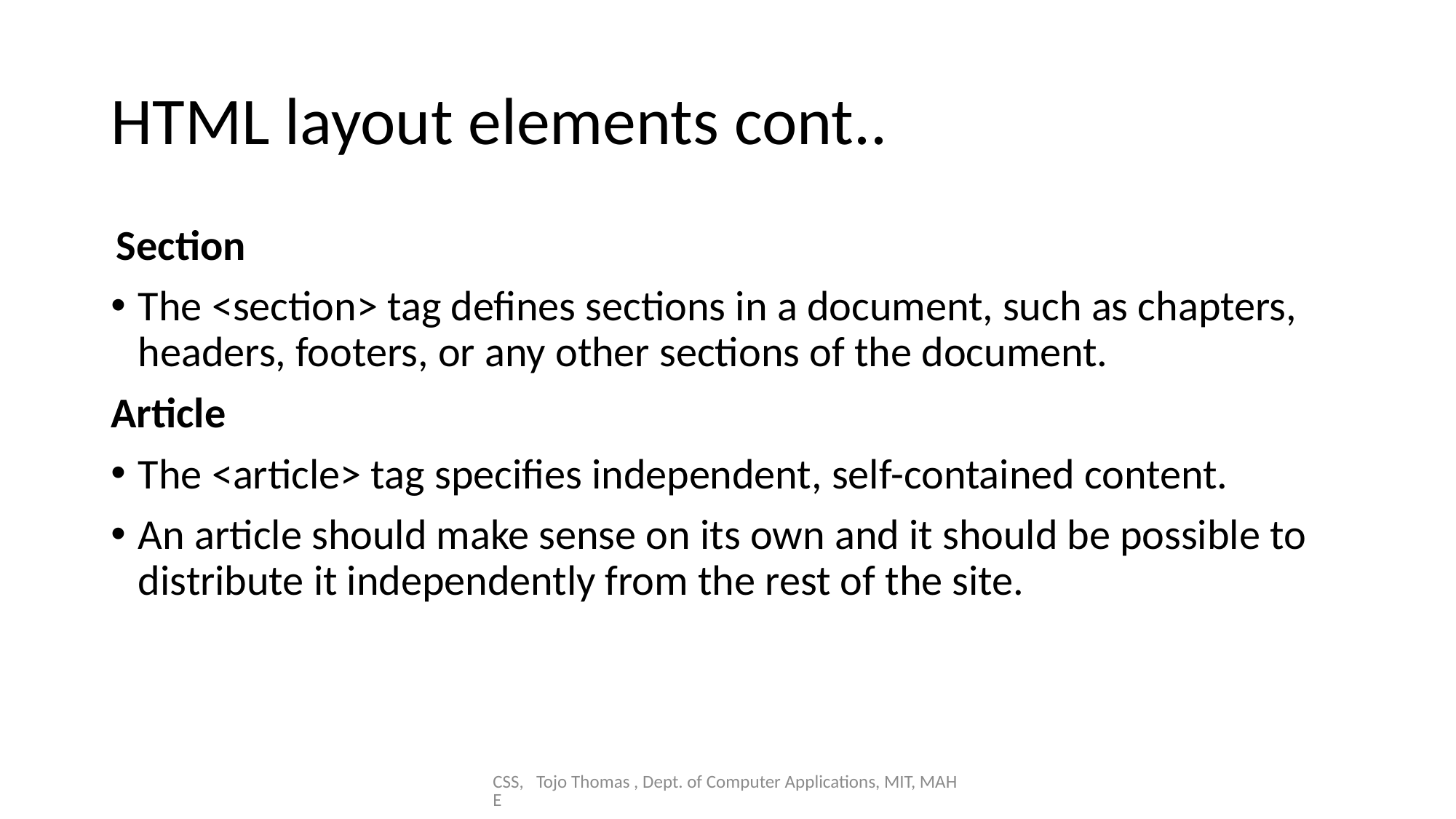

# HTML layout elements cont..
Section
The <section> tag defines sections in a document, such as chapters, headers, footers, or any other sections of the document.
Article
The <article> tag specifies independent, self-contained content.
An article should make sense on its own and it should be possible to distribute it independently from the rest of the site.

CSS,   Tojo Thomas , Dept. of Computer Applications, MIT, MAHE